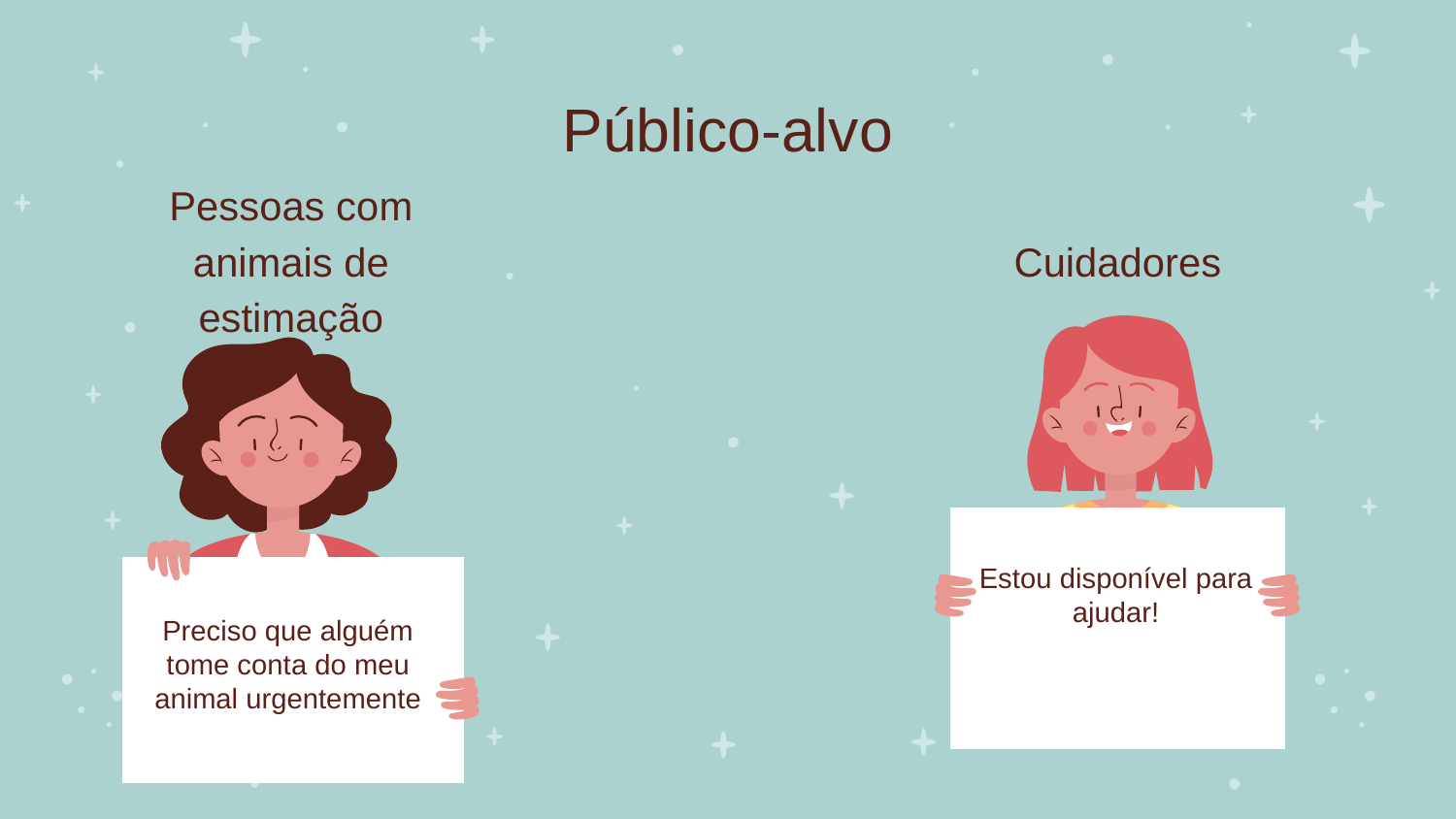

# Público-alvo
Cuidadores
Pessoas com animais de estimação

Estou disponível para ajudar!
Preciso que alguém tome conta do meu animal urgentemente